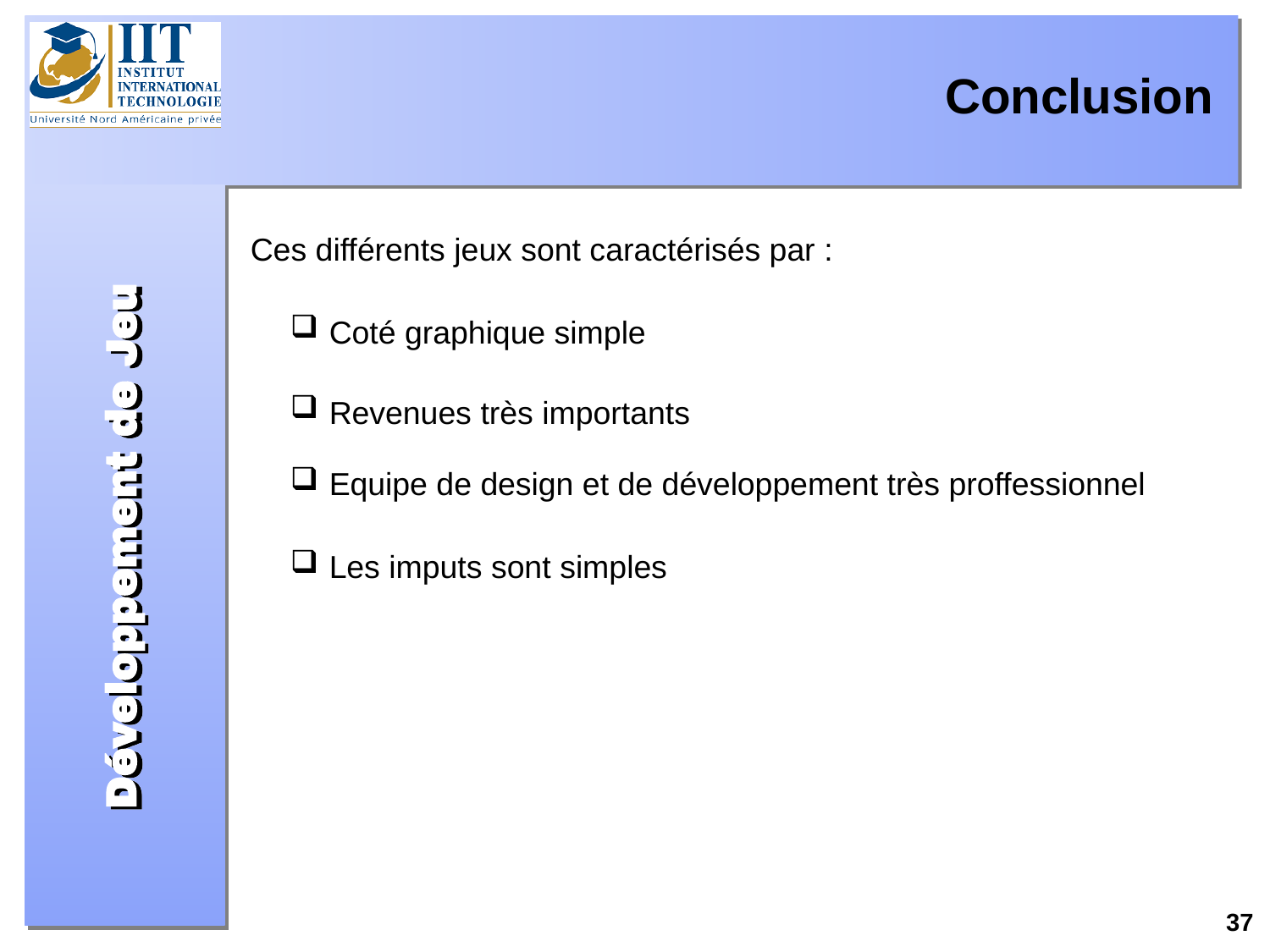

Conclusion
Ces différents jeux sont caractérisés par :
 Coté graphique simple
 Revenues très importants
 Equipe de design et de développement très proffessionnel
 Les imputs sont simples